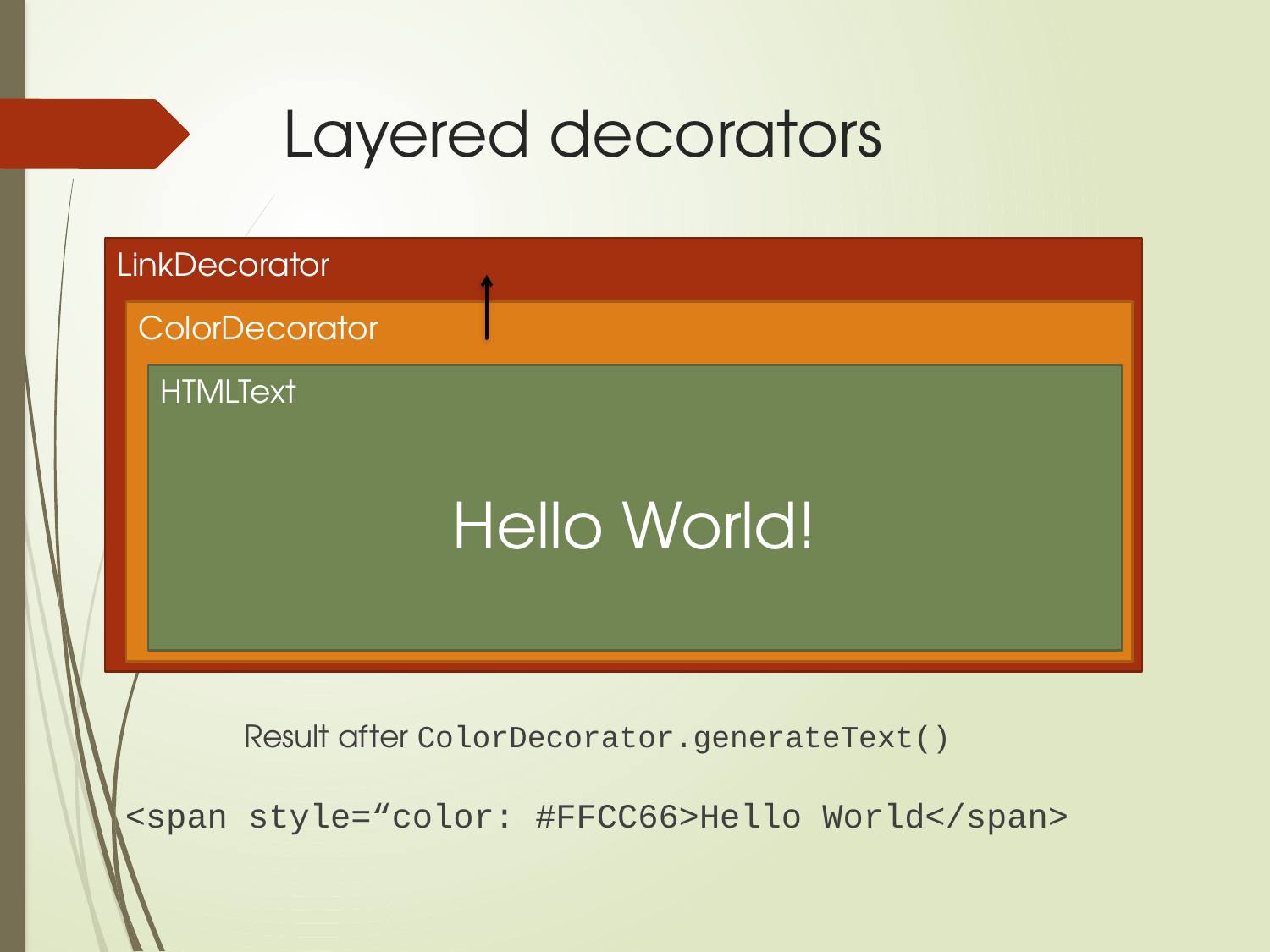

# Layered decorators
LinkDecorator
ColorDecorator
HTMLText

Hello World!
Result after ColorDecorator.generateText()

<span style=“color: #FFCC66>Hello World</span>